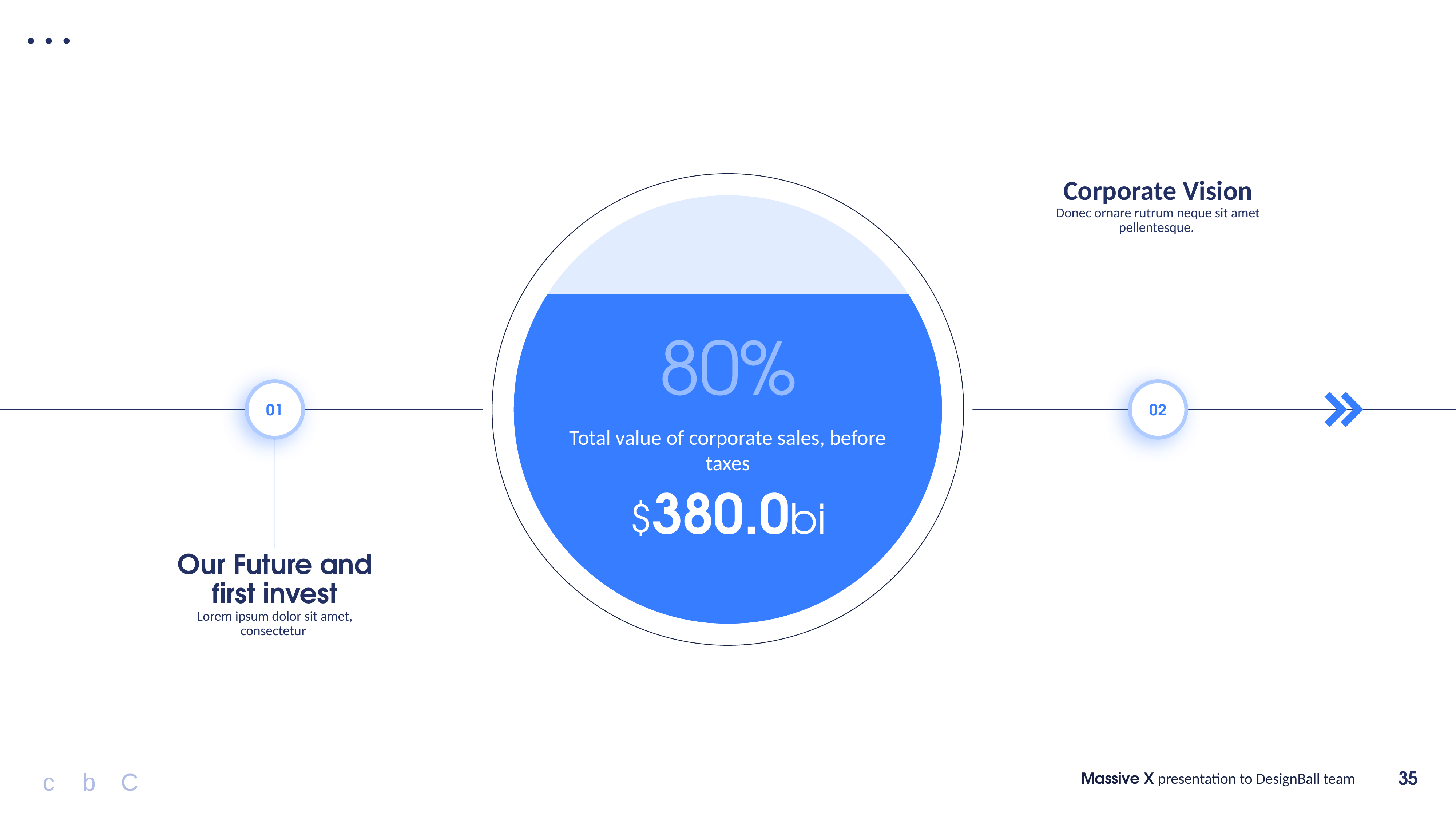

Corporate Vision
Donec ornare rutrum neque sit amet pellentesque.

80%
01
02

Total value of corporate sales, before taxes
$380.0bi
Our Future and first invest
Lorem ipsum dolor sit amet, consectetur